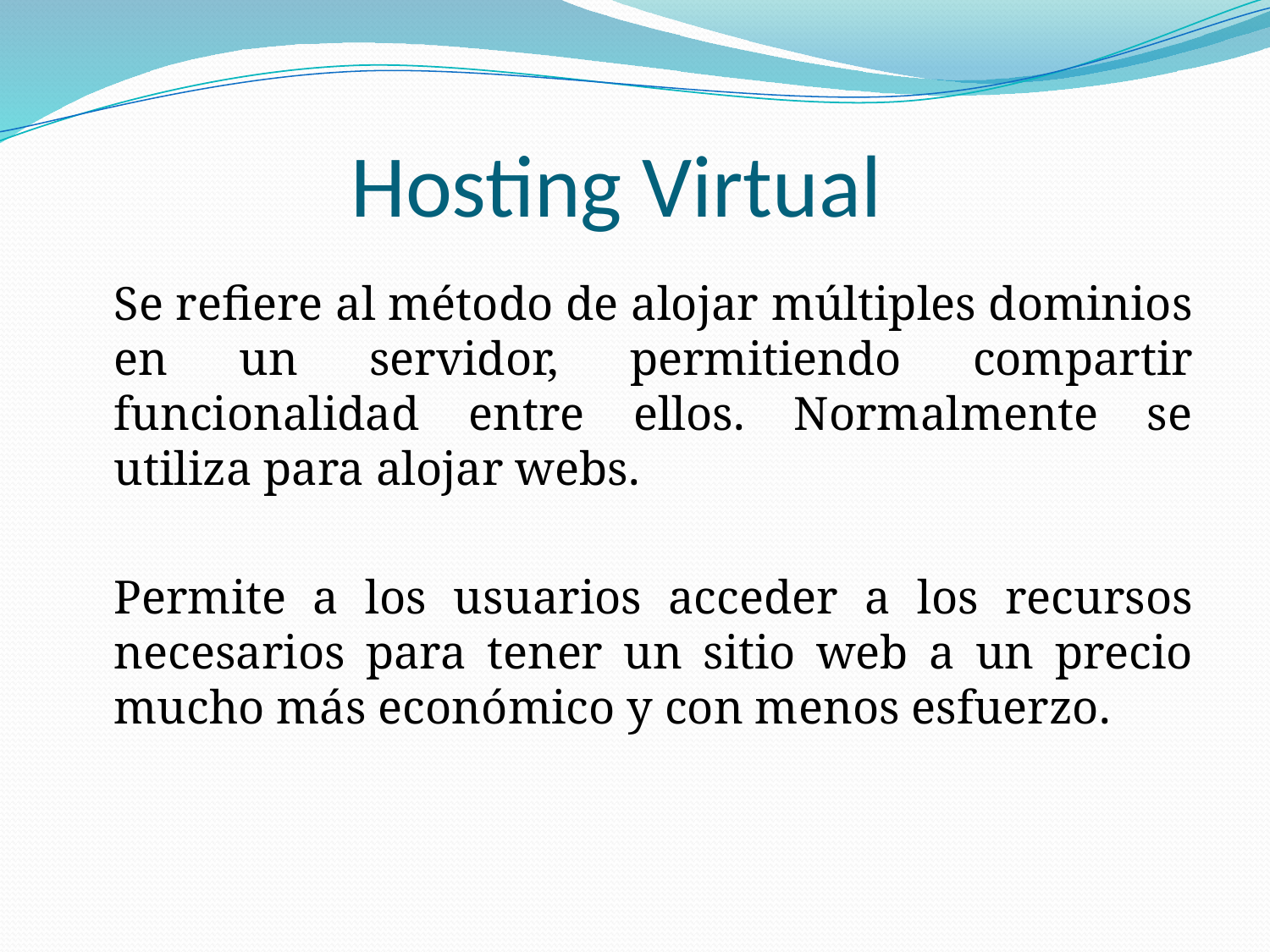

# Hosting Virtual
	Se refiere al método de alojar múltiples dominios en un servidor, permitiendo compartir funcionalidad entre ellos. Normalmente se utiliza para alojar webs.

	Permite a los usuarios acceder a los recursos necesarios para tener un sitio web a un precio mucho más económico y con menos esfuerzo.